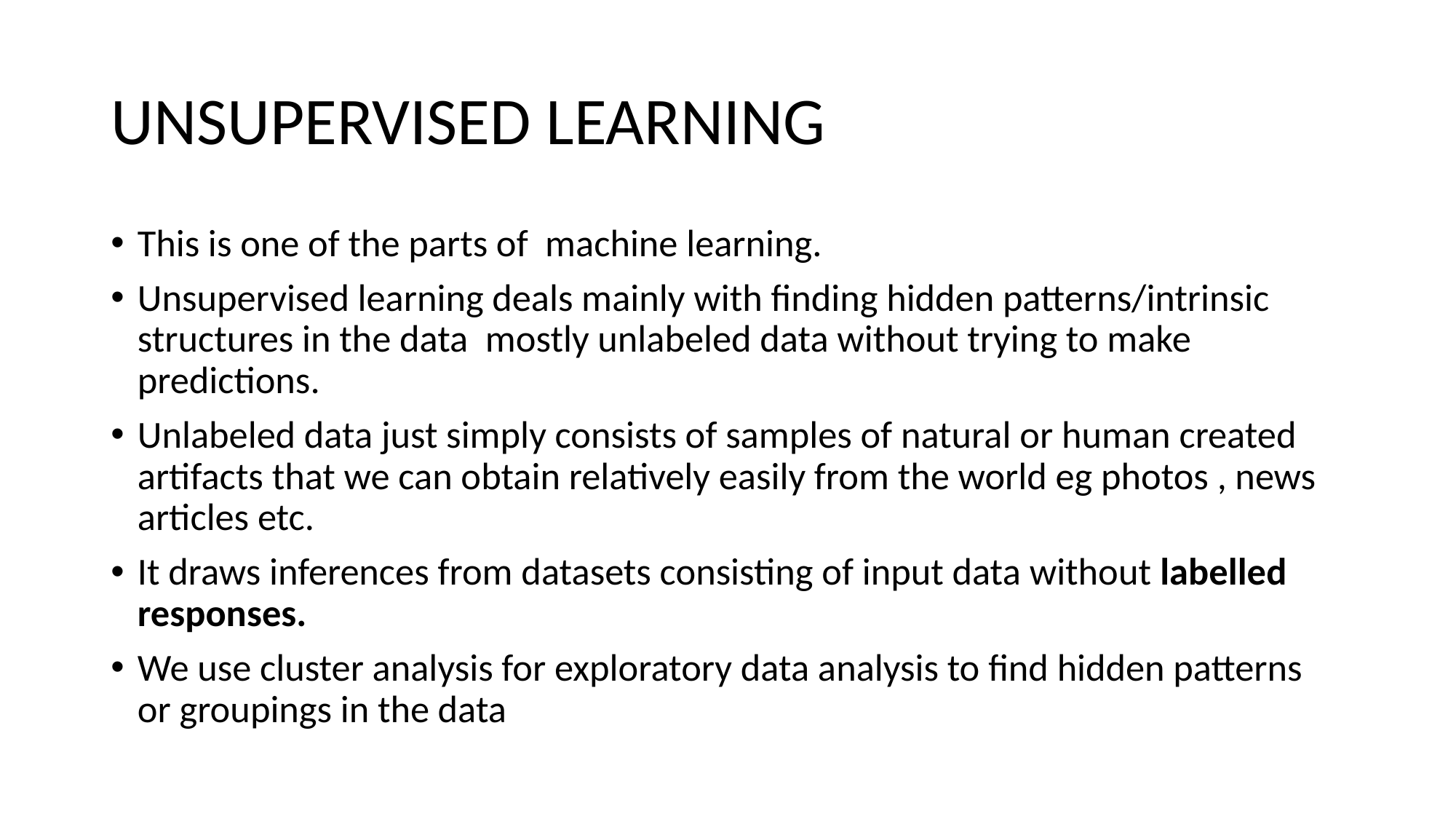

# UNSUPERVISED LEARNING
This is one of the parts of  machine learning.
Unsupervised learning deals mainly with finding hidden patterns/intrinsic structures in the data  mostly unlabeled data without trying to make predictions.
Unlabeled data just simply consists of samples of natural or human created artifacts that we can obtain relatively easily from the world eg photos , news articles etc.
It draws inferences from datasets consisting of input data without labelled responses.
We use cluster analysis for exploratory data analysis to find hidden patterns or groupings in the data